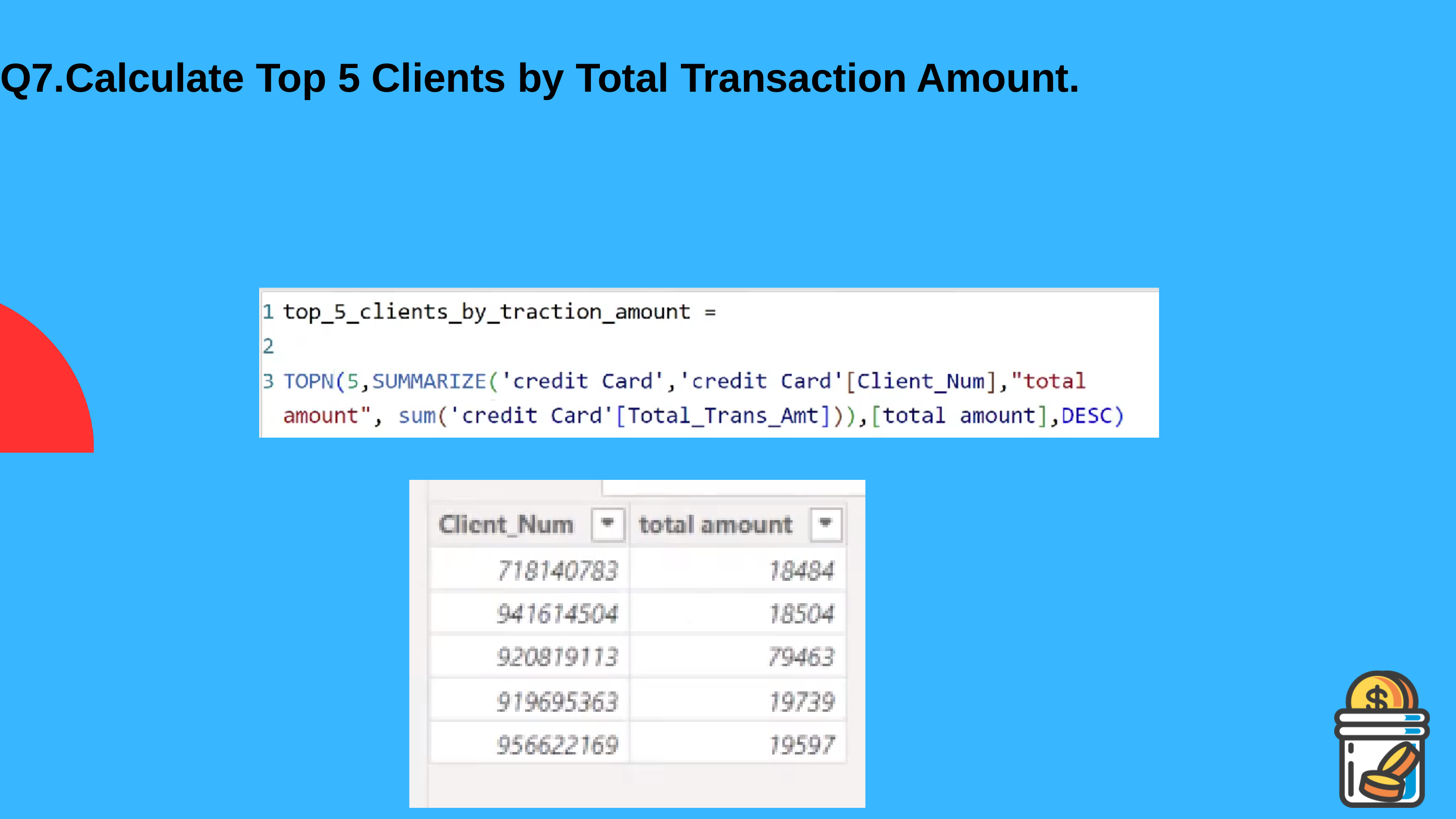

Q7.Calculate Top 5 Clients by Total Transaction Amount.